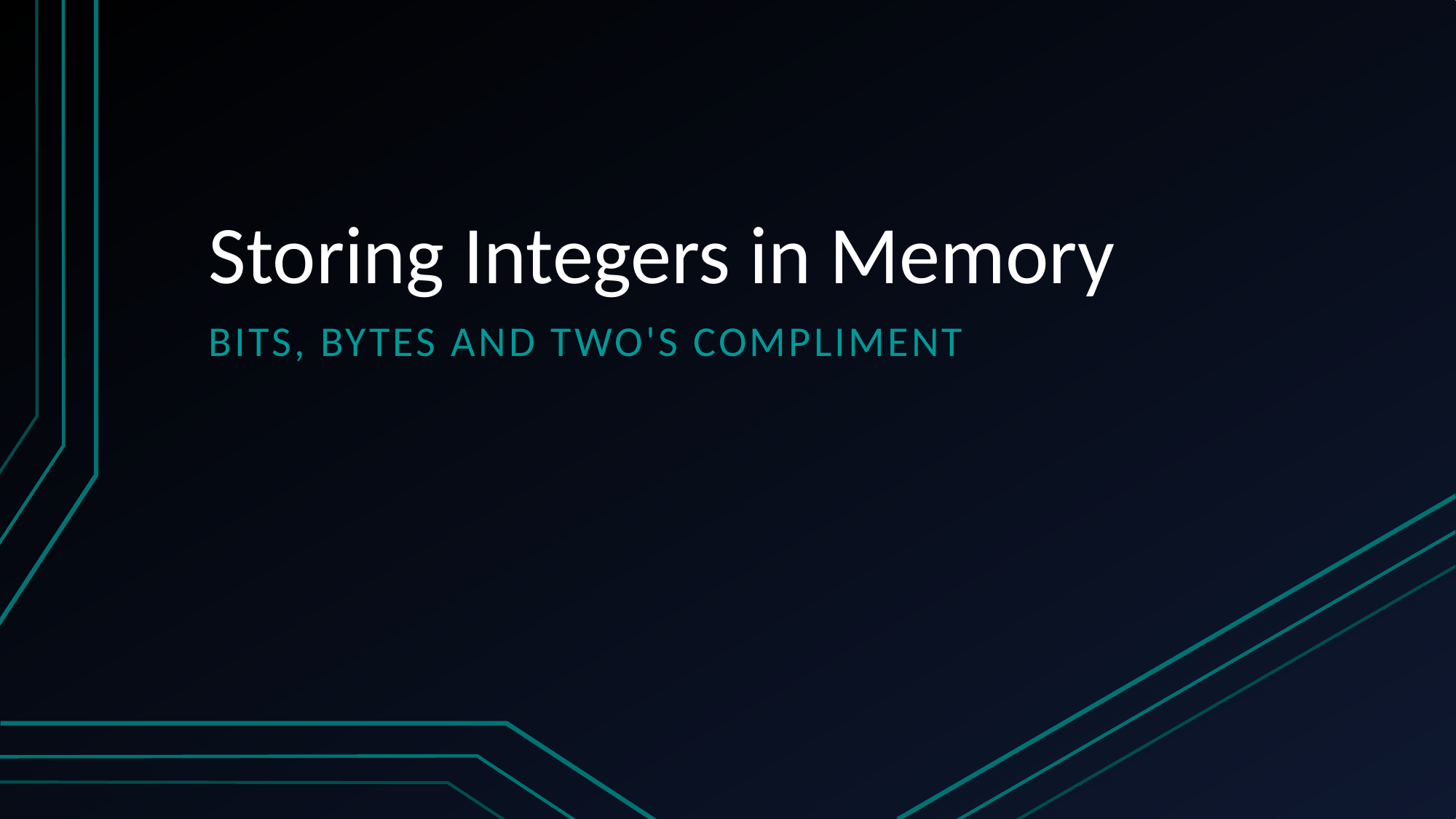

# Storing Integers in Memory
Bits, Bytes and Two's Compliment